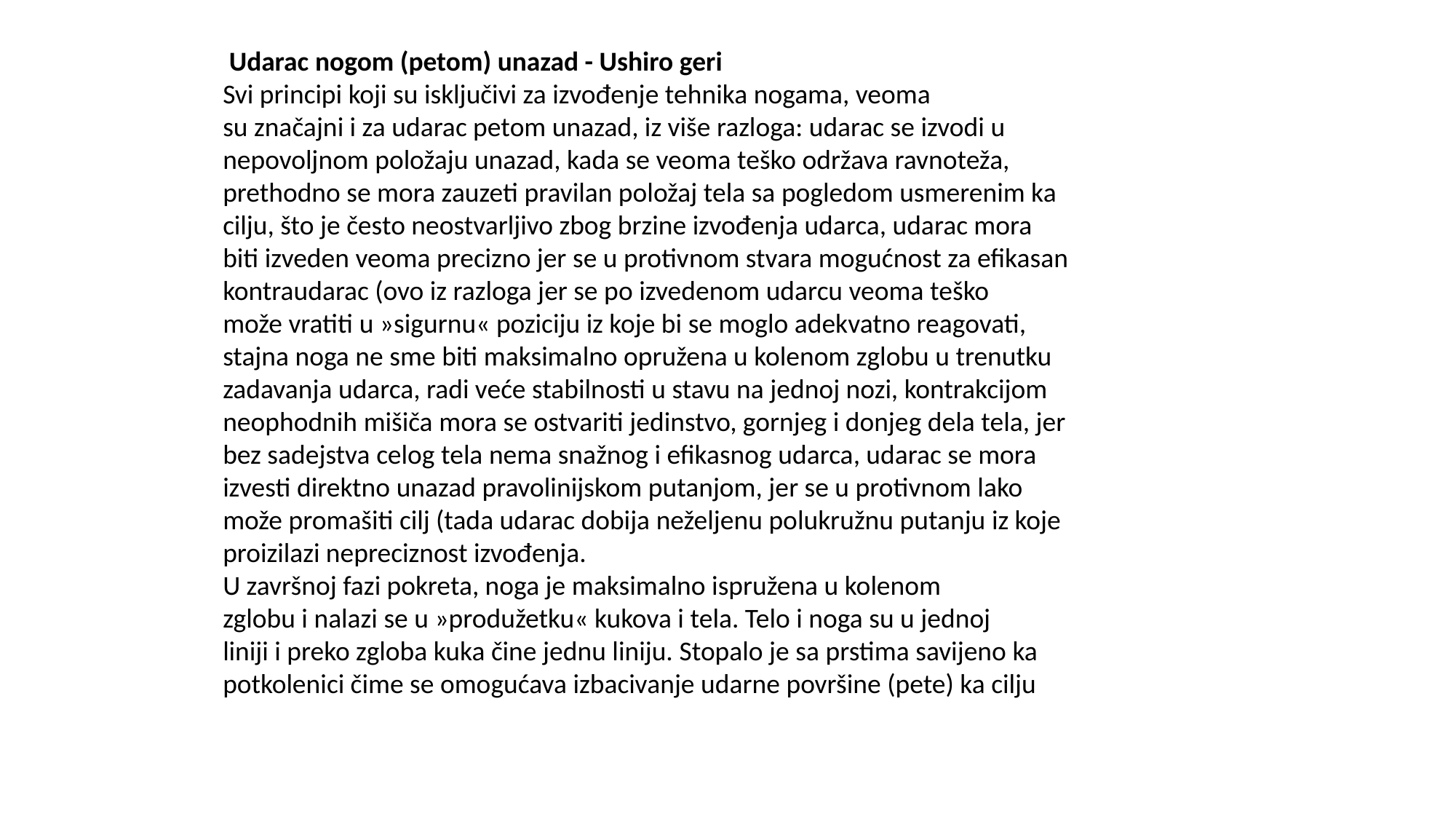

Udarac nogom (petom) unazad - Ushiro geri
Svi principi koji su isključivi za izvođenje tehnika nogama, veoma
su značajni i za udarac petom unazad, iz više razloga: udarac se izvodi u
nepovoljnom položaju unazad, kada se veoma teško održava ravnoteža,
prethodno se mora zauzeti pravilan položaj tela sa pogledom usmerenim ka
cilju, što je često neostvarljivo zbog brzine izvođenja udarca, udarac mora
biti izveden veoma precizno jer se u protivnom stvara mogućnost za efikasan
kontraudarac (ovo iz razloga jer se po izvedenom udarcu veoma teško
može vratiti u »sigurnu« poziciju iz koje bi se moglo adekvatno reagovati,
stajna noga ne sme biti maksimalno opružena u kolenom zglobu u trenutku
zadavanja udarca, radi veće stabilnosti u stavu na jednoj nozi, kontrakcijom
neophodnih mišiča mora se ostvariti jedinstvo, gornjeg i donjeg dela tela, jer
bez sadejstva celog tela nema snažnog i efikasnog udarca, udarac se mora
izvesti direktno unazad pravolinijskom putanjom, jer se u protivnom lako
može promašiti cilj (tada udarac dobija neželjenu polukružnu putanju iz koje
proizilazi nepreciznost izvođenja.
U završnoj fazi pokreta, noga je maksimalno ispružena u kolenom
zglobu i nalazi se u »produžetku« kukova i tela. Telo i noga su u jednoj
liniji i preko zgloba kuka čine jednu liniju. Stopalo je sa prstima savijeno ka
potkolenici čime se omogućava izbacivanje udarne površine (pete) ka cilju